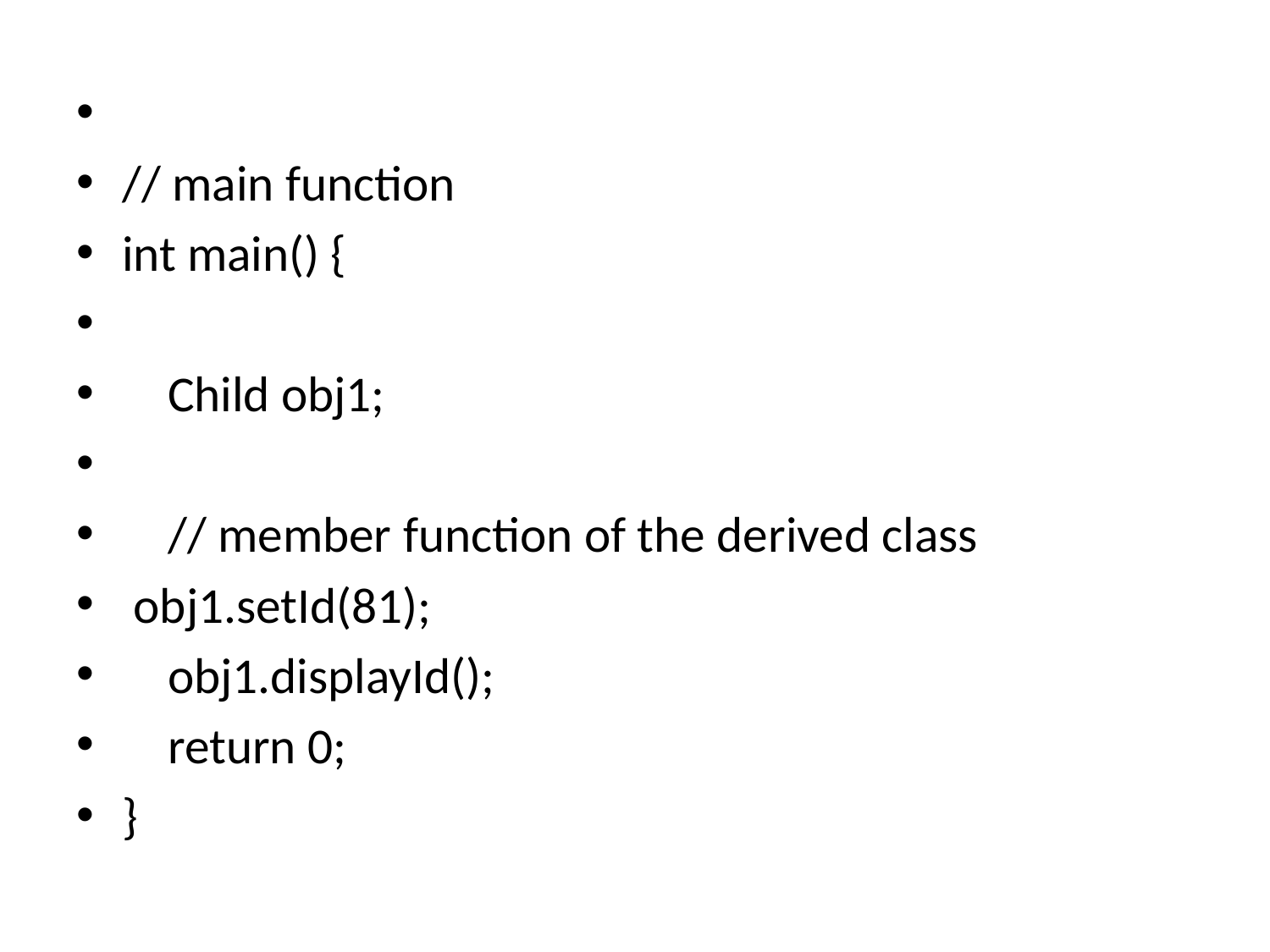

// main function
int main() {

    Child obj1;

    // member function of the derived class
 obj1.setId(81);
    obj1.displayId();
    return 0;
}